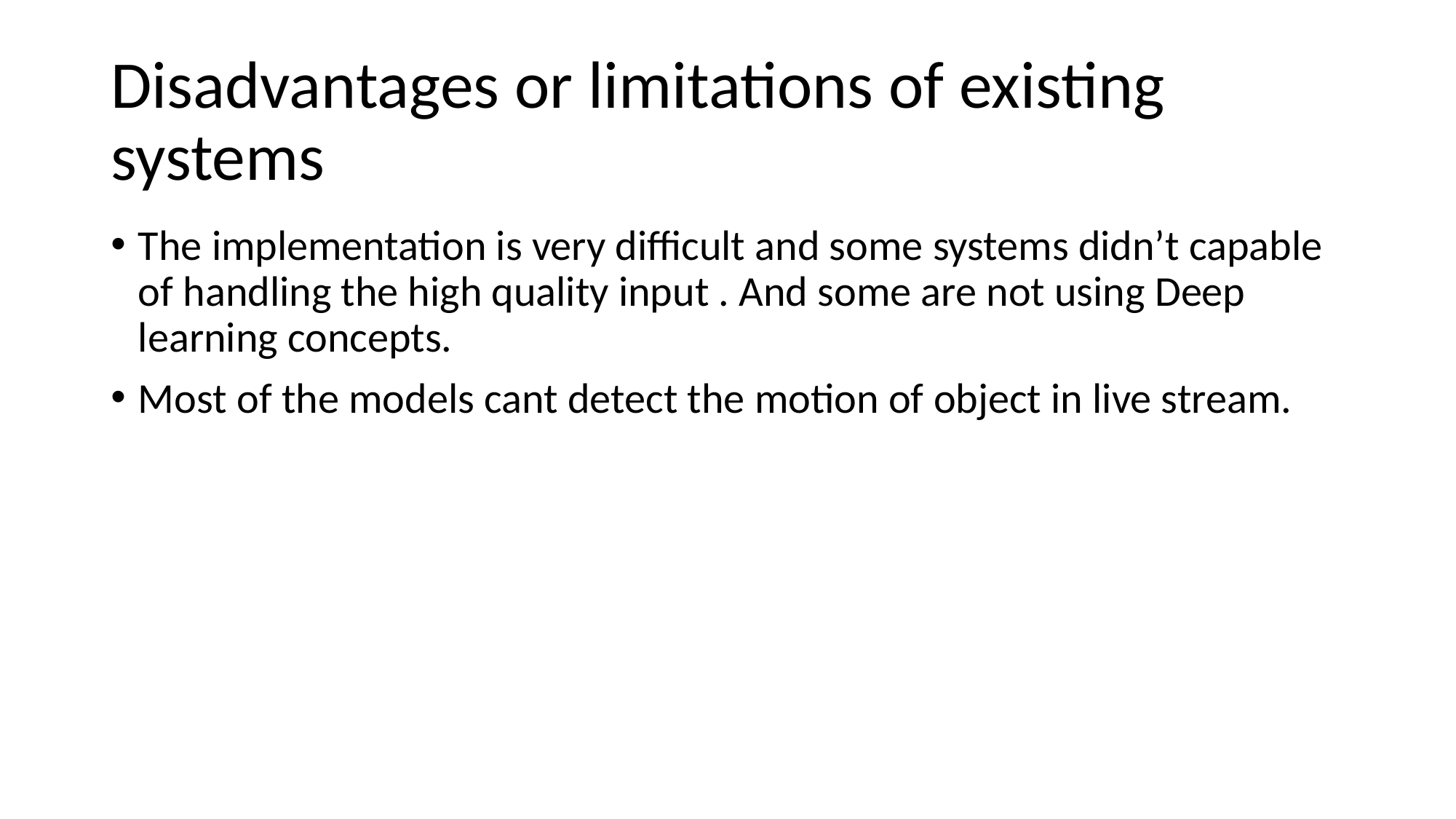

# Disadvantages or limitations of existing systems
The implementation is very difficult and some systems didn’t capable of handling the high quality input . And some are not using Deep learning concepts.
Most of the models cant detect the motion of object in live stream.